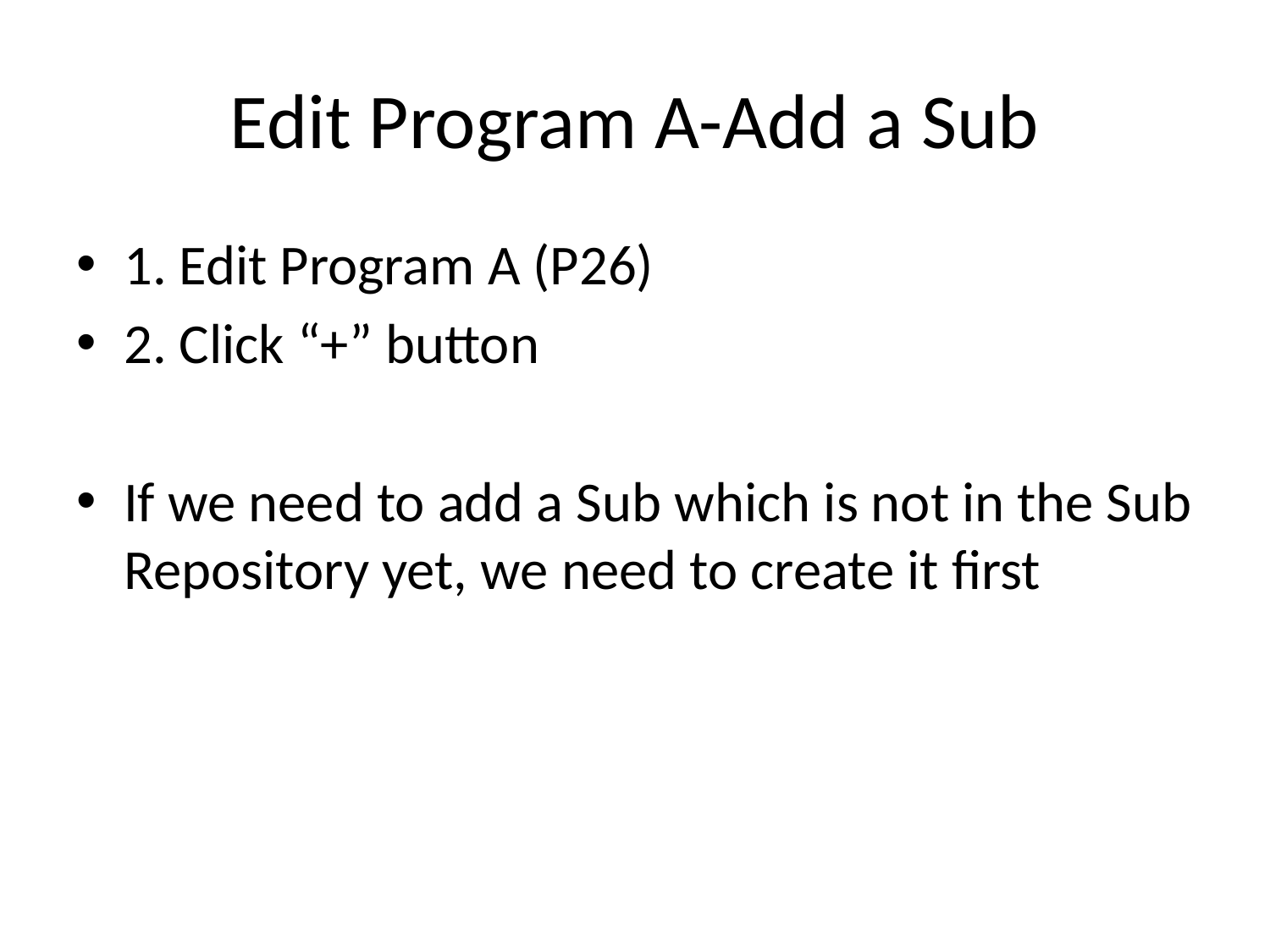

# Edit Program A-Add a Sub
1. Edit Program A (P26)
2. Click “+” button

If we need to add a Sub which is not in the Sub Repository yet, we need to create it first